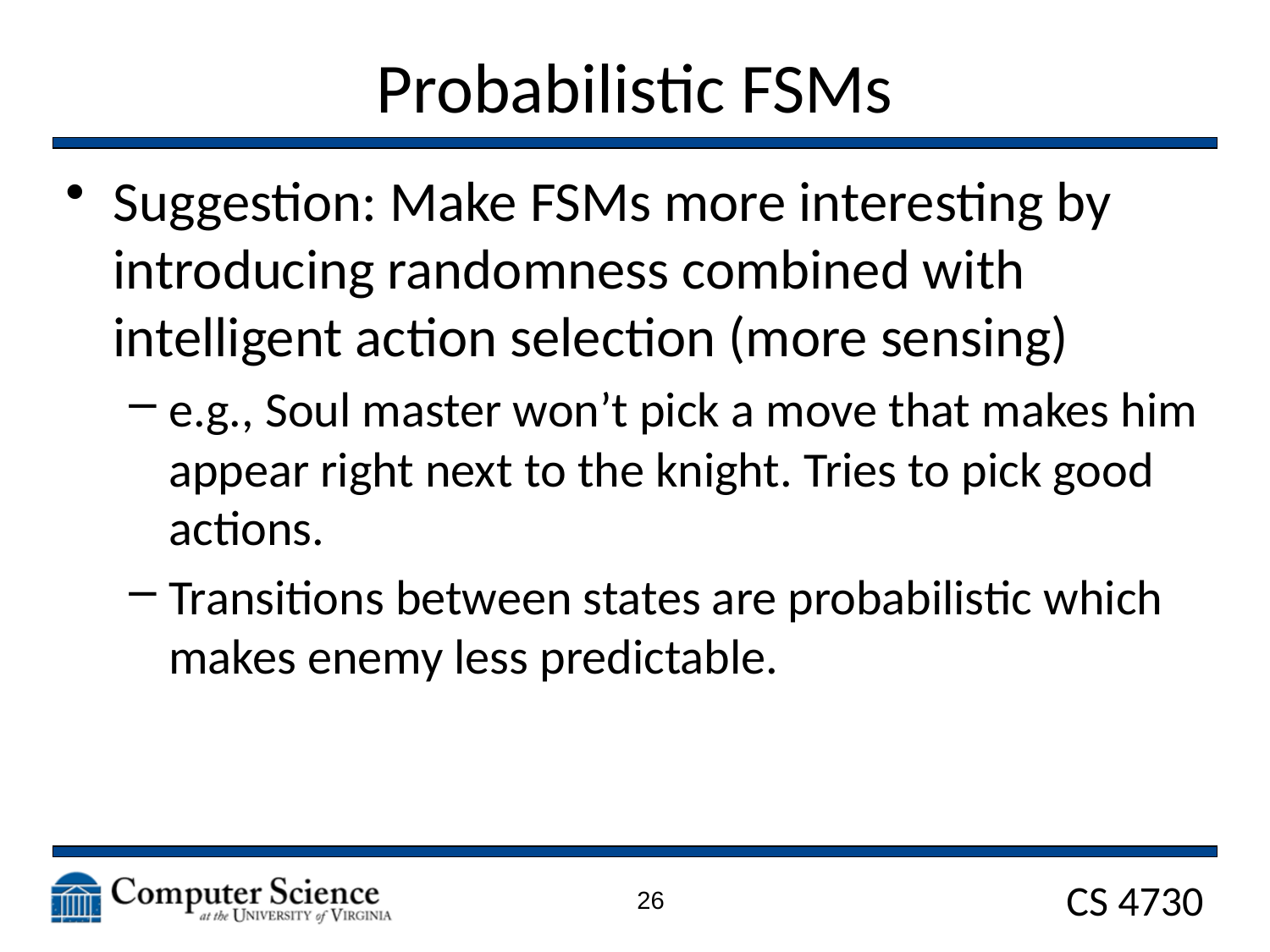

# Probabilistic FSMs
Suggestion: Make FSMs more interesting by introducing randomness combined with intelligent action selection (more sensing)
e.g., Soul master won’t pick a move that makes him appear right next to the knight. Tries to pick good actions.
Transitions between states are probabilistic which makes enemy less predictable.

26